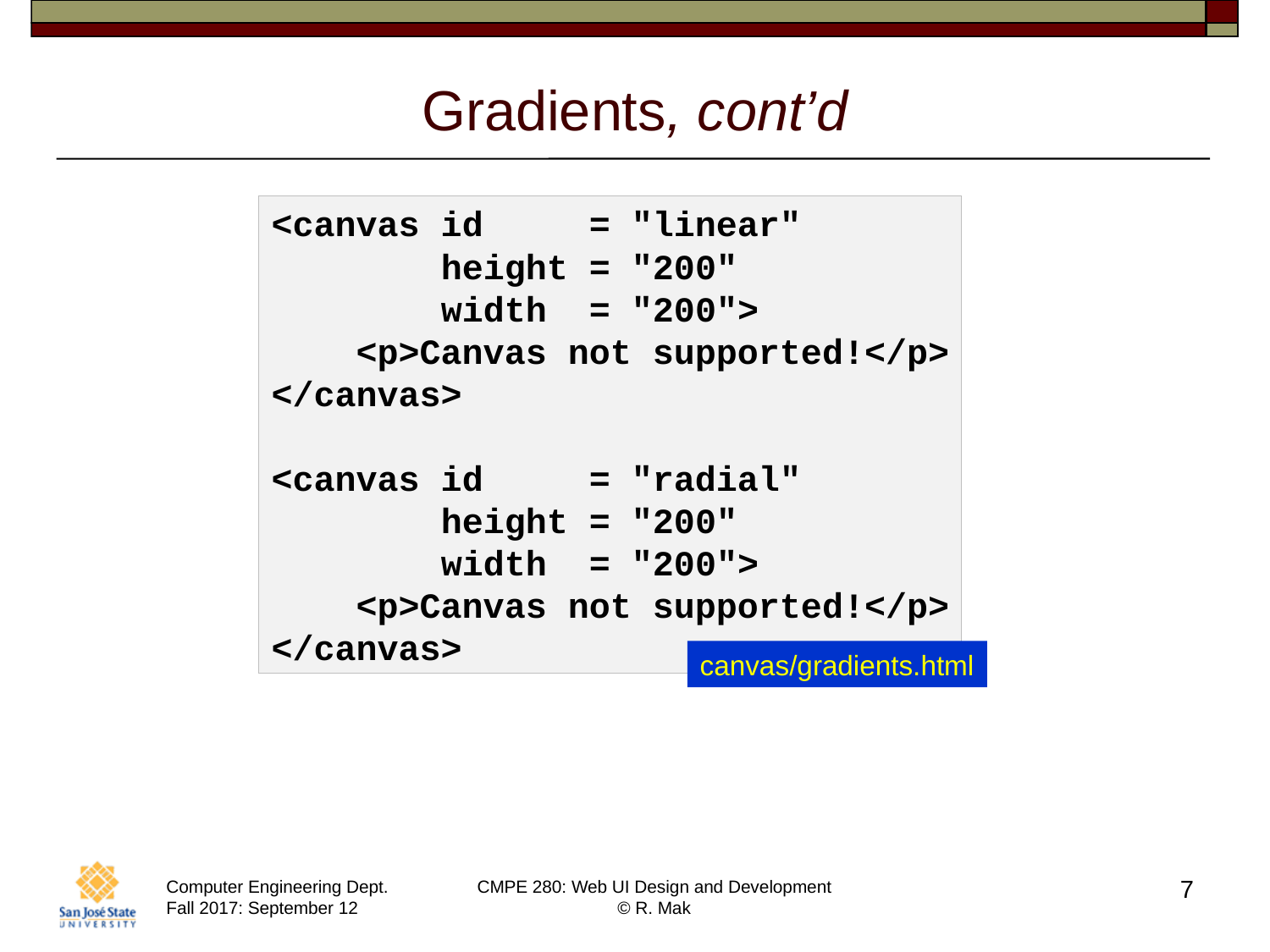

# Gradients, cont’d
<canvas id     = "linear"
        height = "200"
        width  = "200">
    <p>Canvas not supported!</p>
</canvas>

<canvas id     = "radial"
        height = "200"
        width  = "200">
    <p>Canvas not supported!</p>
</canvas>
canvas/gradients.html
7